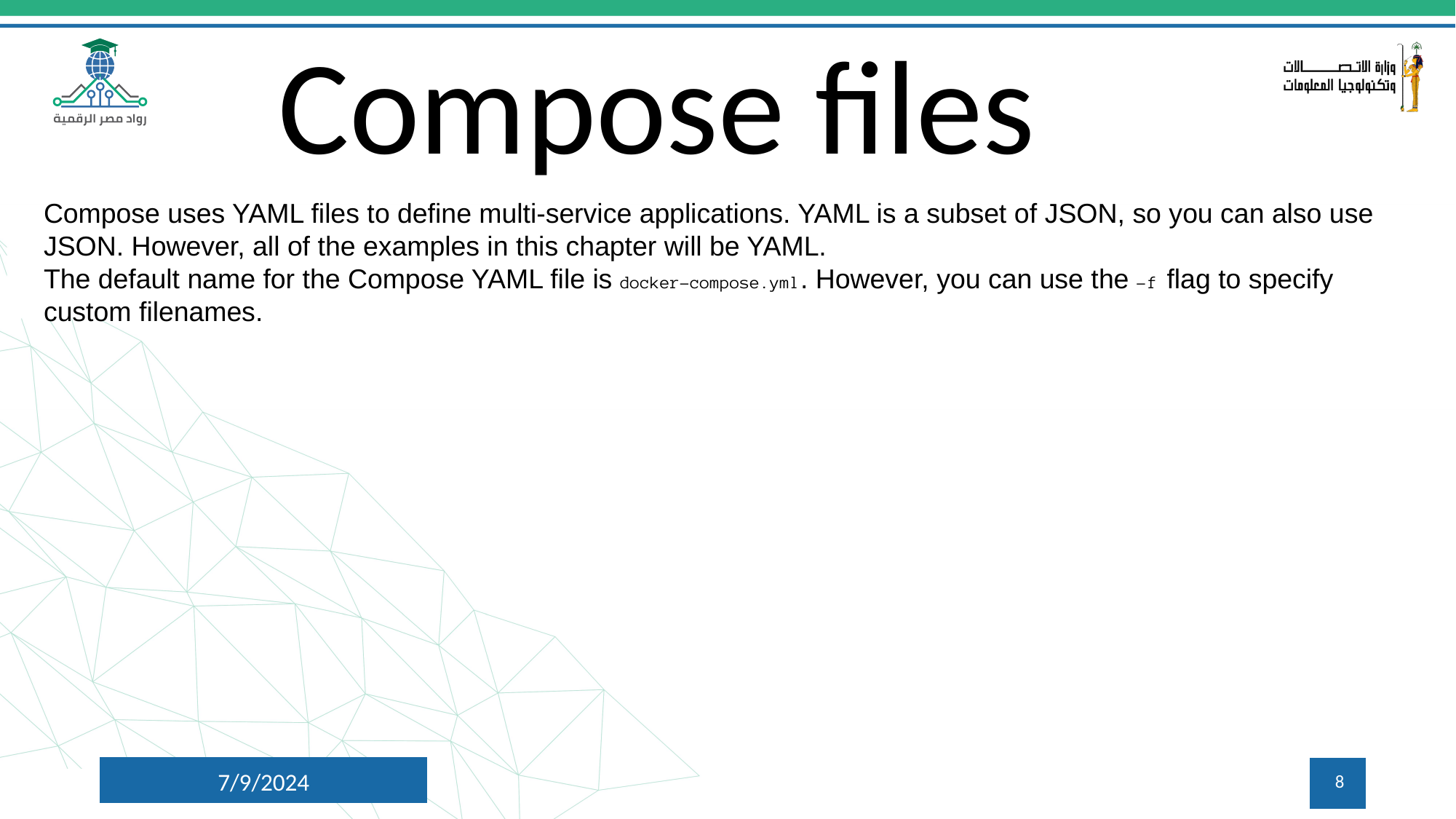

# Compose files
Compose uses YAML files to define multi-service applications. YAML is a subset of JSON, so you can also use JSON. However, all of the examples in this chapter will be YAML.
The default name for the Compose YAML file is docker-compose.yml. However, you can use the -f flag to specify custom filenames.
7/9/2024

8